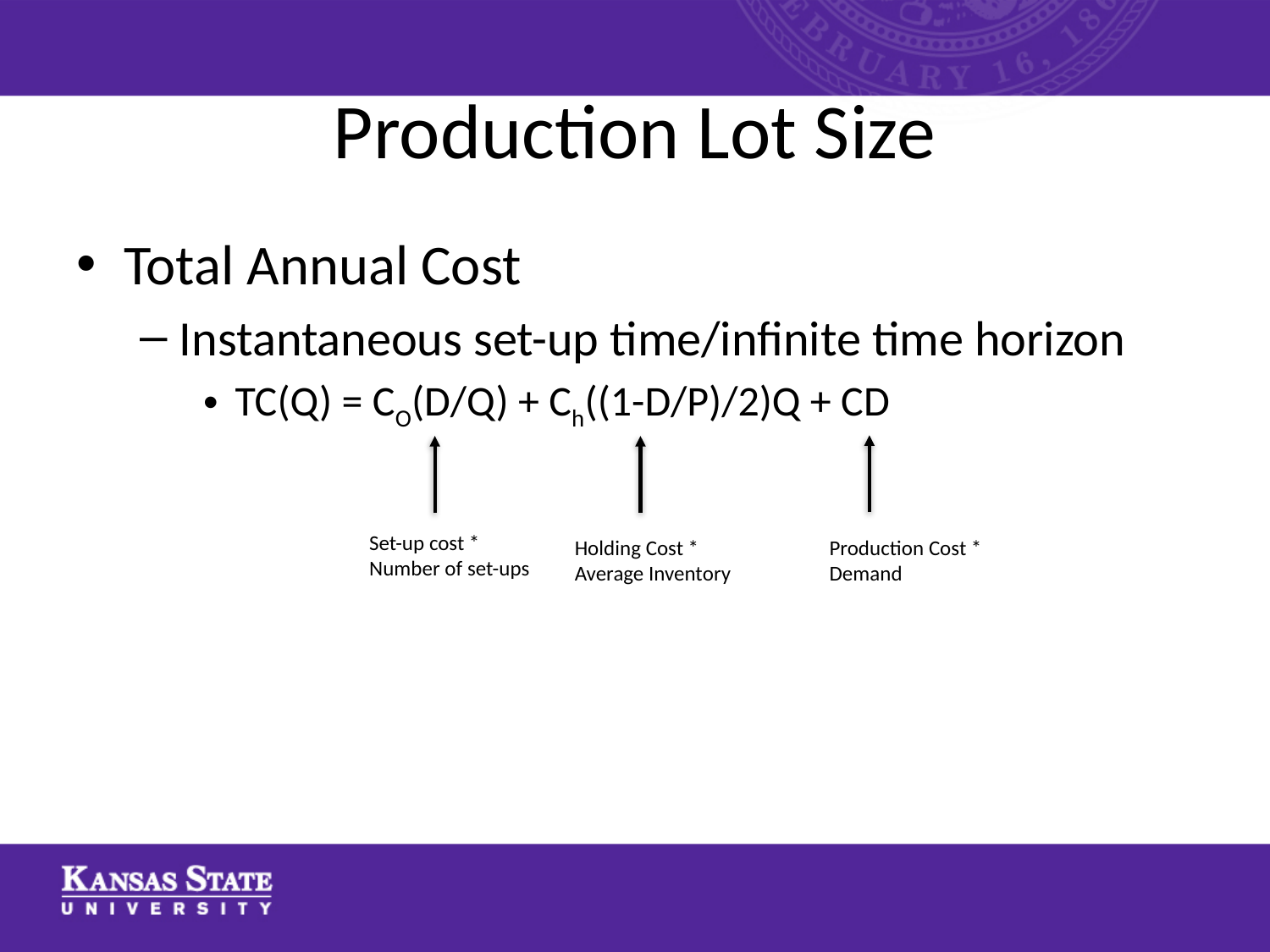

# Production Lot Size
Total Annual Cost
Instantaneous set-up time/infinite time horizon
TC(Q) = CO(D/Q) + Ch((1-D/P)/2)Q + CD

Set-up cost *
Number of set-ups
Production Cost * Demand
Holding Cost *
Average Inventory